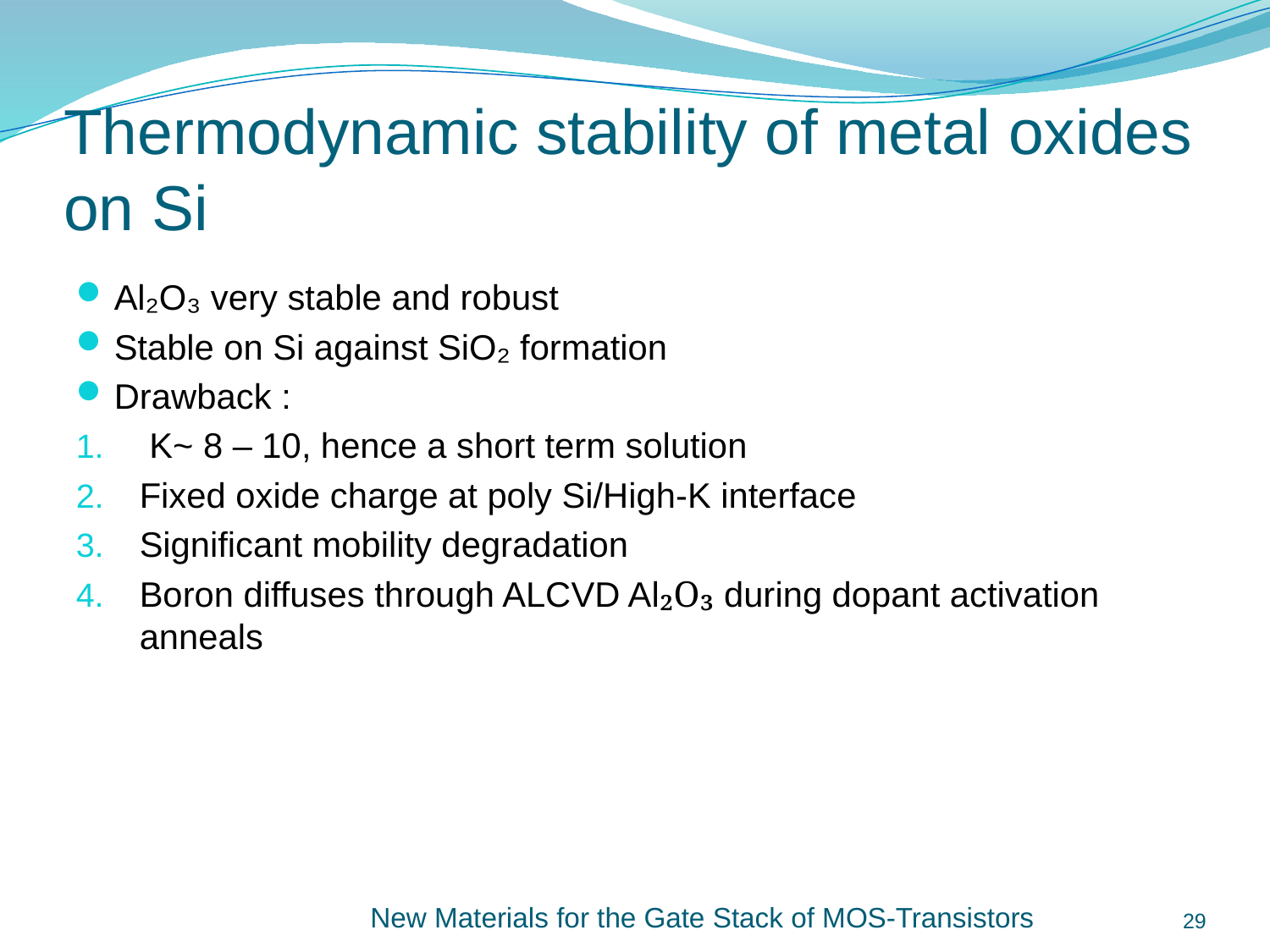

# Thermodynamic stability of metal oxides on Si
Al₂O₃ very stable and robust
Stable on Si against SiO₂ formation
Drawback :
 K~ 8 – 10, hence a short term solution
Fixed oxide charge at poly Si/High-K interface
Significant mobility degradation
Boron diffuses through ALCVD Al₂O₃ during dopant activation anneals

New Materials for the Gate Stack of MOS-Transistors
29